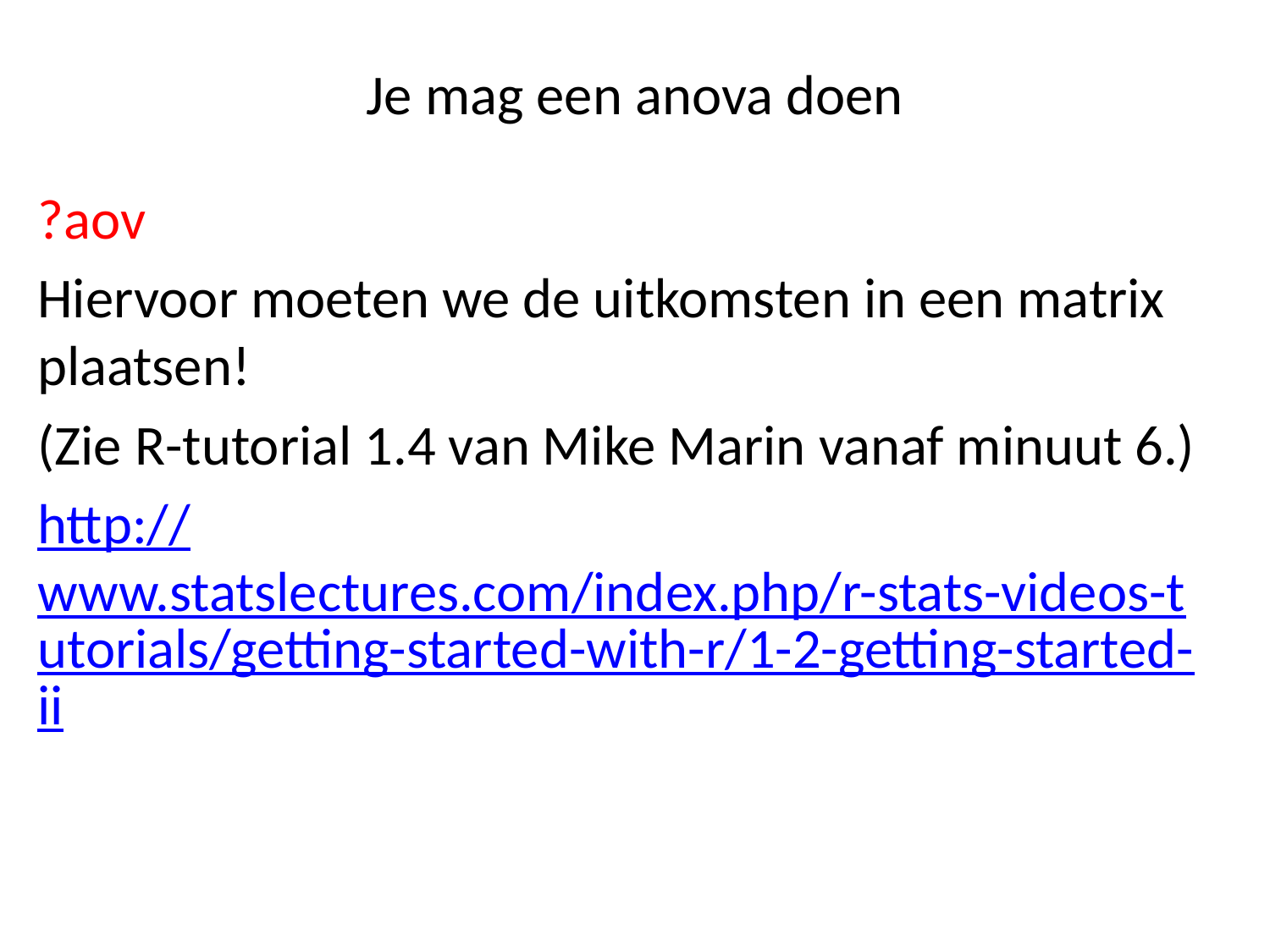

# Je mag een anova doen
?aov
Hiervoor moeten we de uitkomsten in een matrix plaatsen!
(Zie R-tutorial 1.4 van Mike Marin vanaf minuut 6.)
http://www.statslectures.com/index.php/r-stats-videos-tutorials/getting-started-with-r/1-2-getting-started-ii